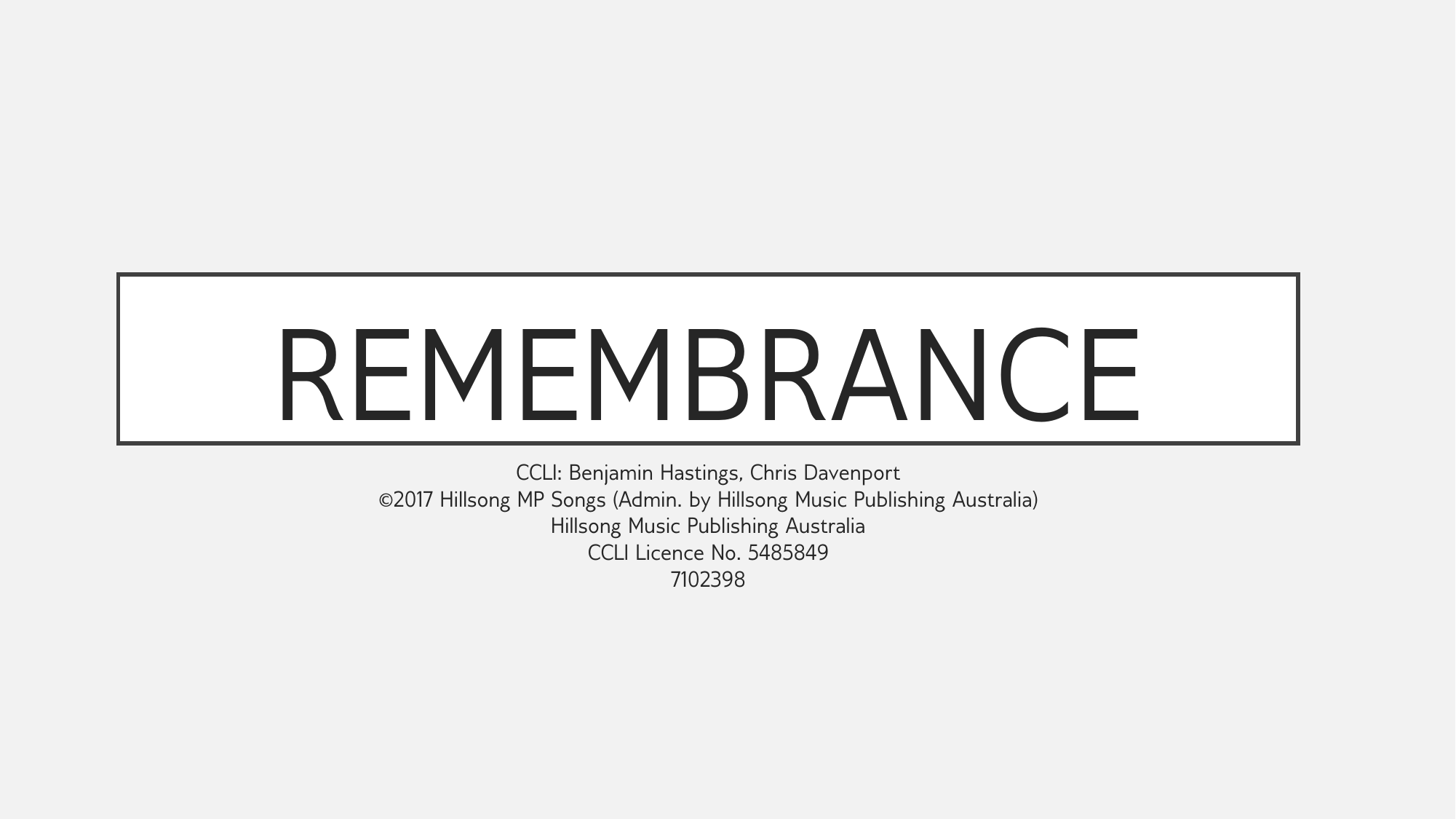

# Remembrance
CCLI: Benjamin Hastings, Chris Davenport
©2017 Hillsong MP Songs (Admin. by Hillsong Music Publishing Australia)
Hillsong Music Publishing Australia
CCLI Licence No. 5485849
7102398